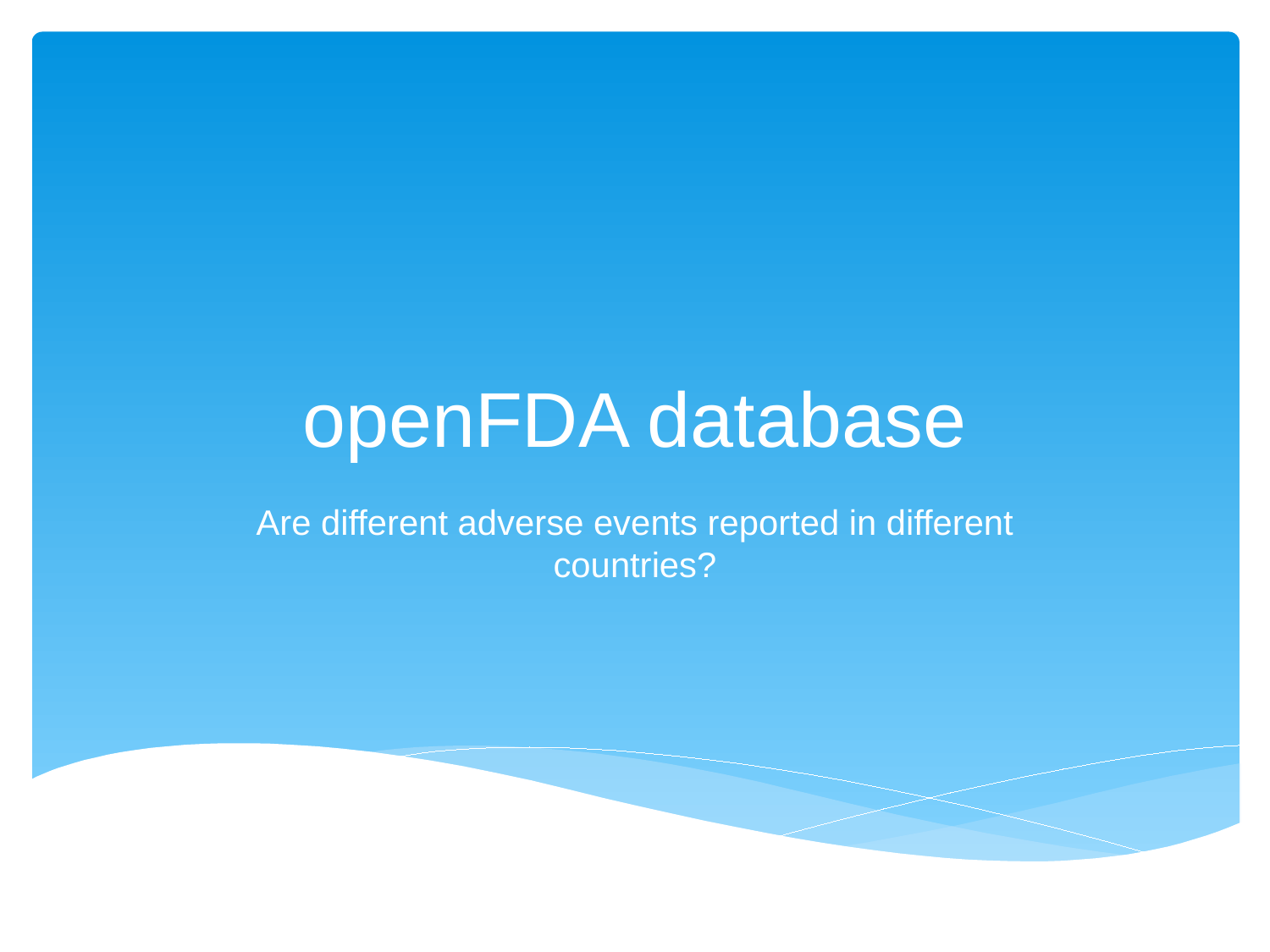

# openFDA database
Are different adverse events reported in different countries?